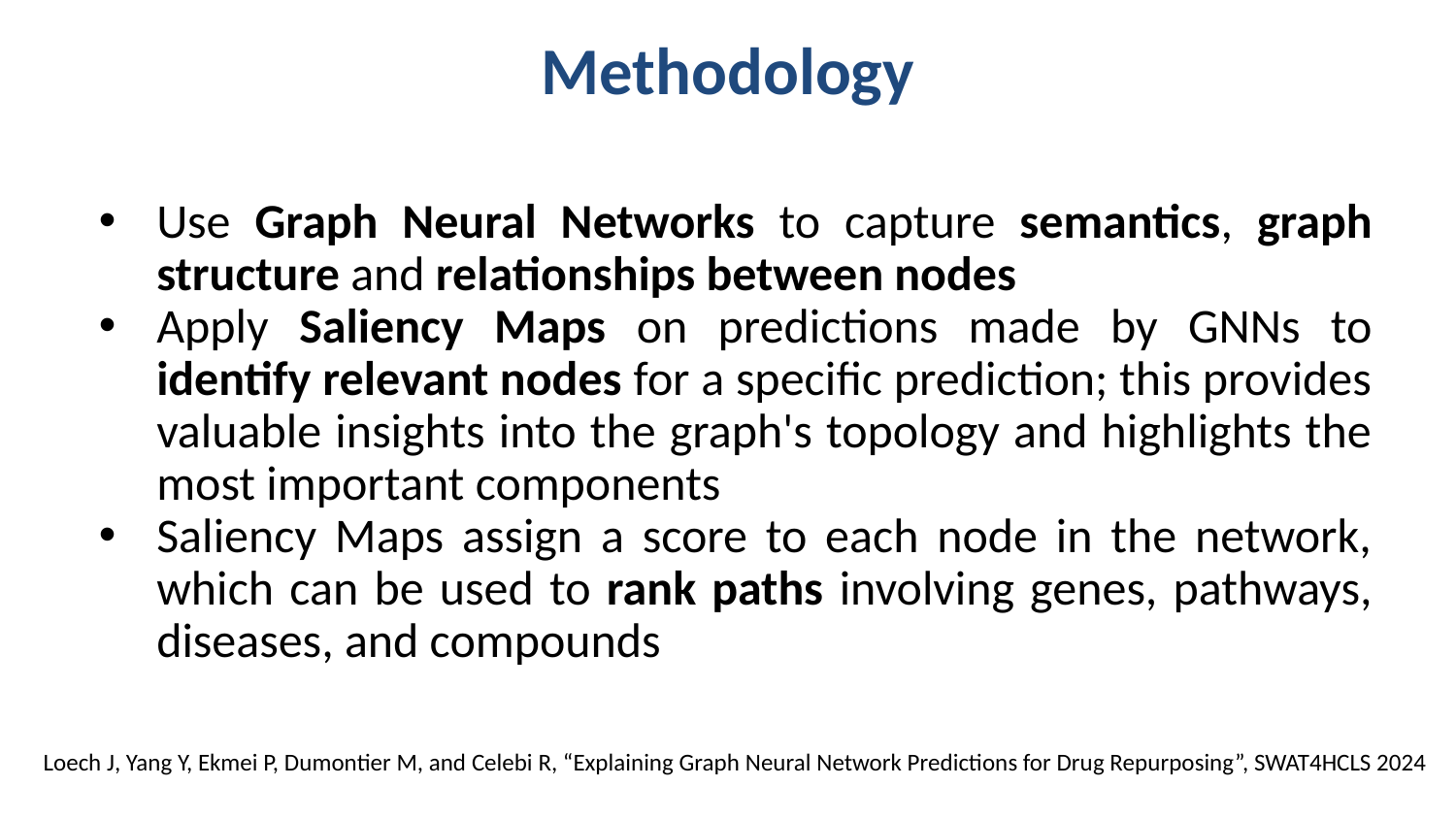

# Methodology
Use Graph Neural Networks to capture semantics, graph structure and relationships between nodes
Apply Saliency Maps on predictions made by GNNs to identify relevant nodes for a specific prediction; this provides valuable insights into the graph's topology and highlights the most important components
Saliency Maps assign a score to each node in the network, which can be used to rank paths involving genes, pathways, diseases, and compounds
Loech J, Yang Y, Ekmei P, Dumontier M, and Celebi R, “Explaining Graph Neural Network Predictions for Drug Repurposing”, SWAT4HCLS 2024